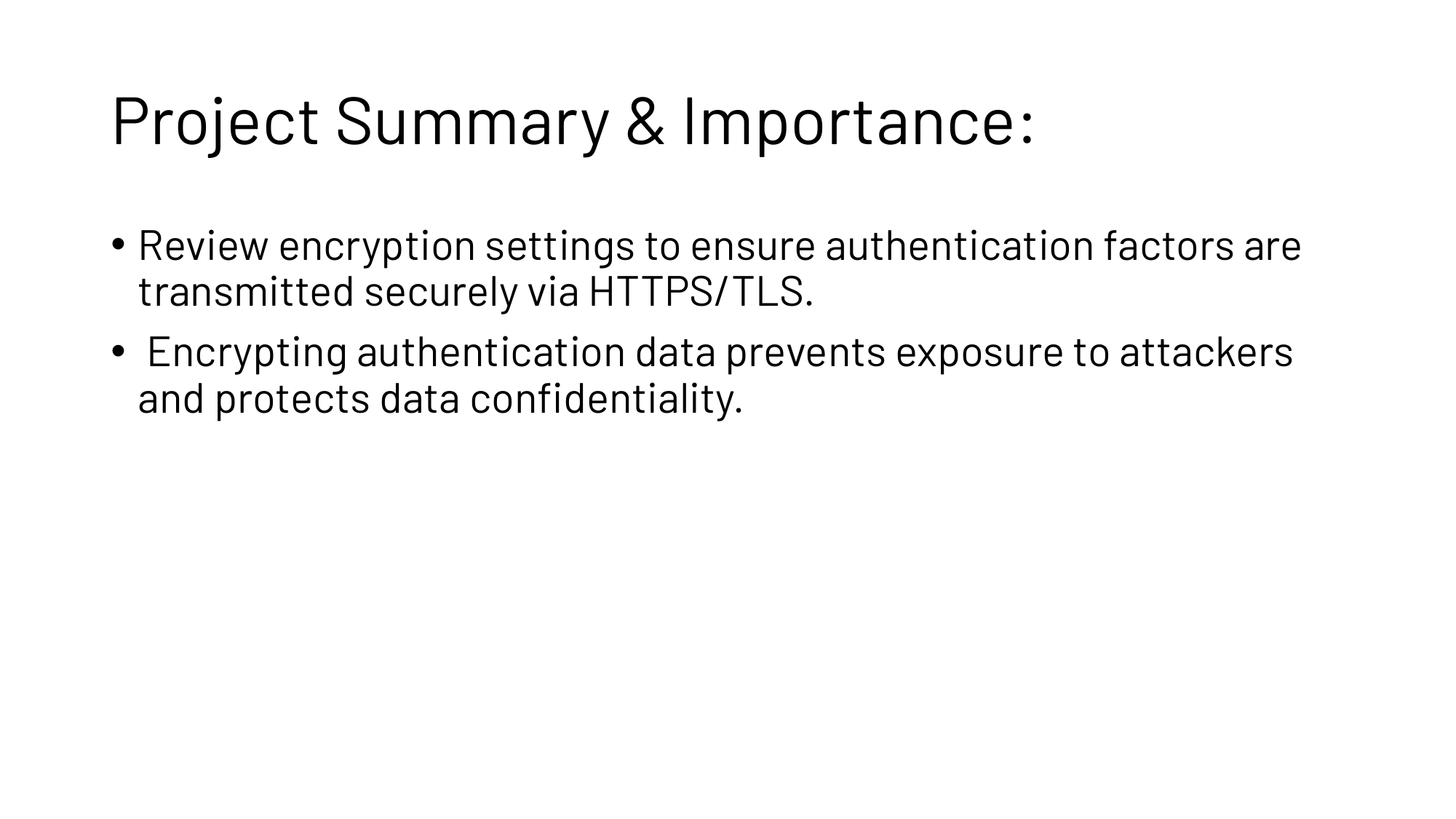

# Project Summary & Importance:
Review encryption settings to ensure authentication factors are transmitted securely via HTTPS/TLS.
 Encrypting authentication data prevents exposure to attackers and protects data confidentiality.